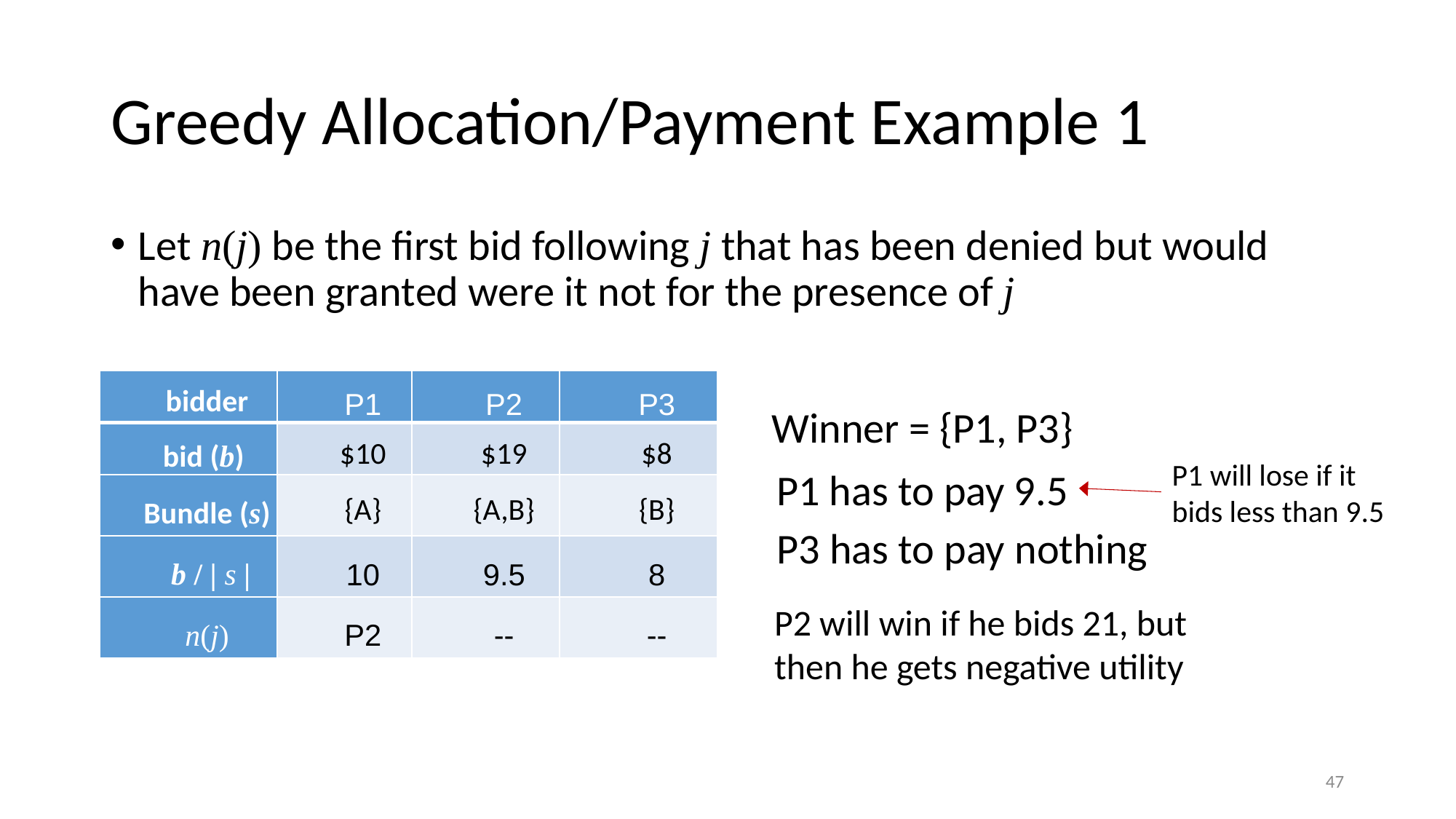

# Greedy Allocation/Payment Example 1
Let n(j) be the ﬁrst bid following j that has been denied but would have been granted were it not for the presence of j
| bidder | P1 | P2 | P3 |
| --- | --- | --- | --- |
| bid (b) | $10 | $19 | $8 |
| Bundle (s) | {A} | {A,B} | {B} |
| b / | s | | 10 | 9.5 | 8 |
| n(j) | P2 | -- | -- |
Winner = {P1, P3}
P1 will lose if it bids less than 9.5
P1 has to pay 9.5
P3 has to pay nothing
P2 will win if he bids 21, but then he gets negative utility
47